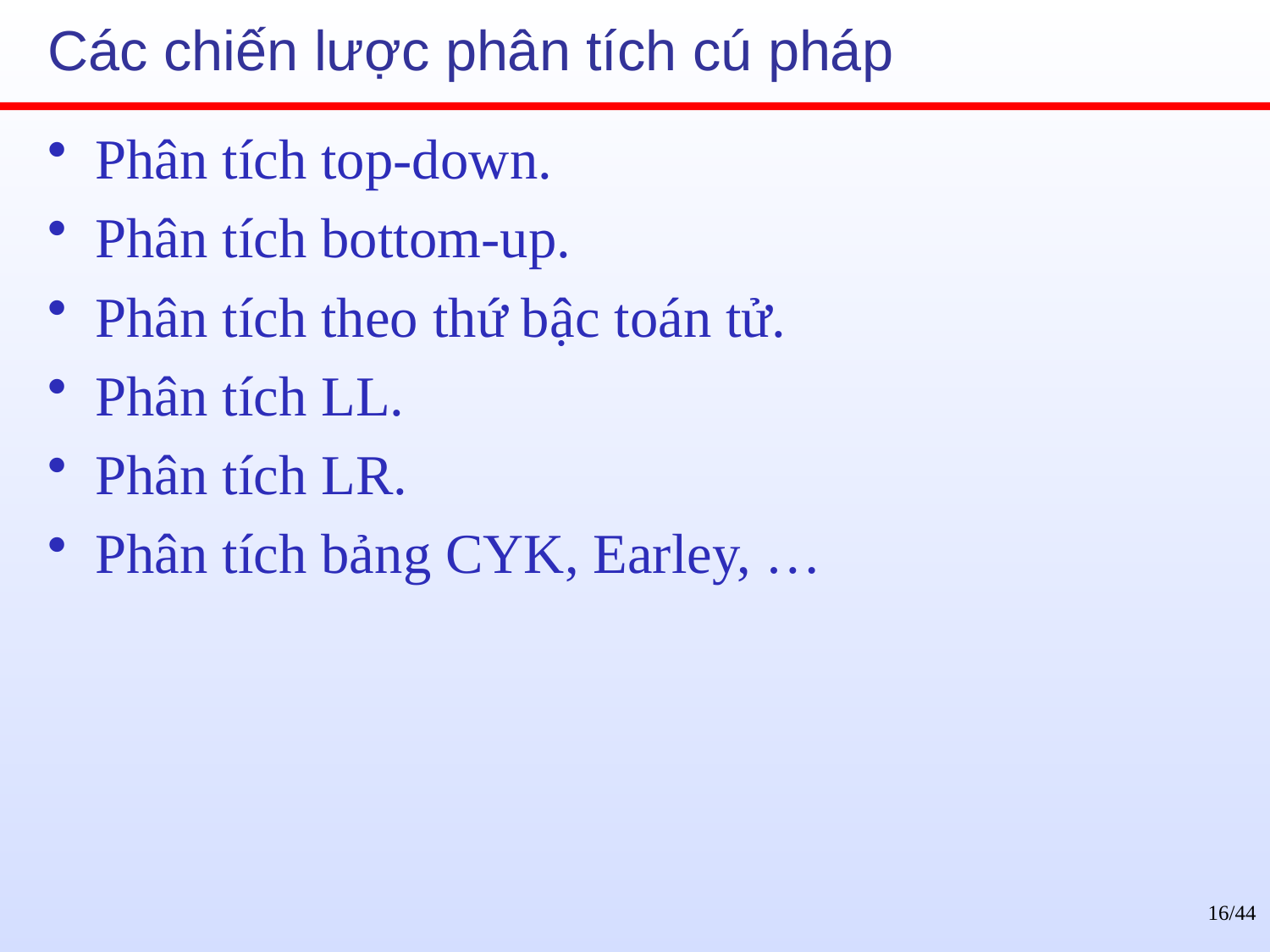

# Các chiến lược phân tích cú pháp
Phân tích top-down.
Phân tích bottom-up.
Phân tích theo thứ bậc toán tử.
Phân tích LL.
Phân tích LR.
Phân tích bảng CYK, Earley, …